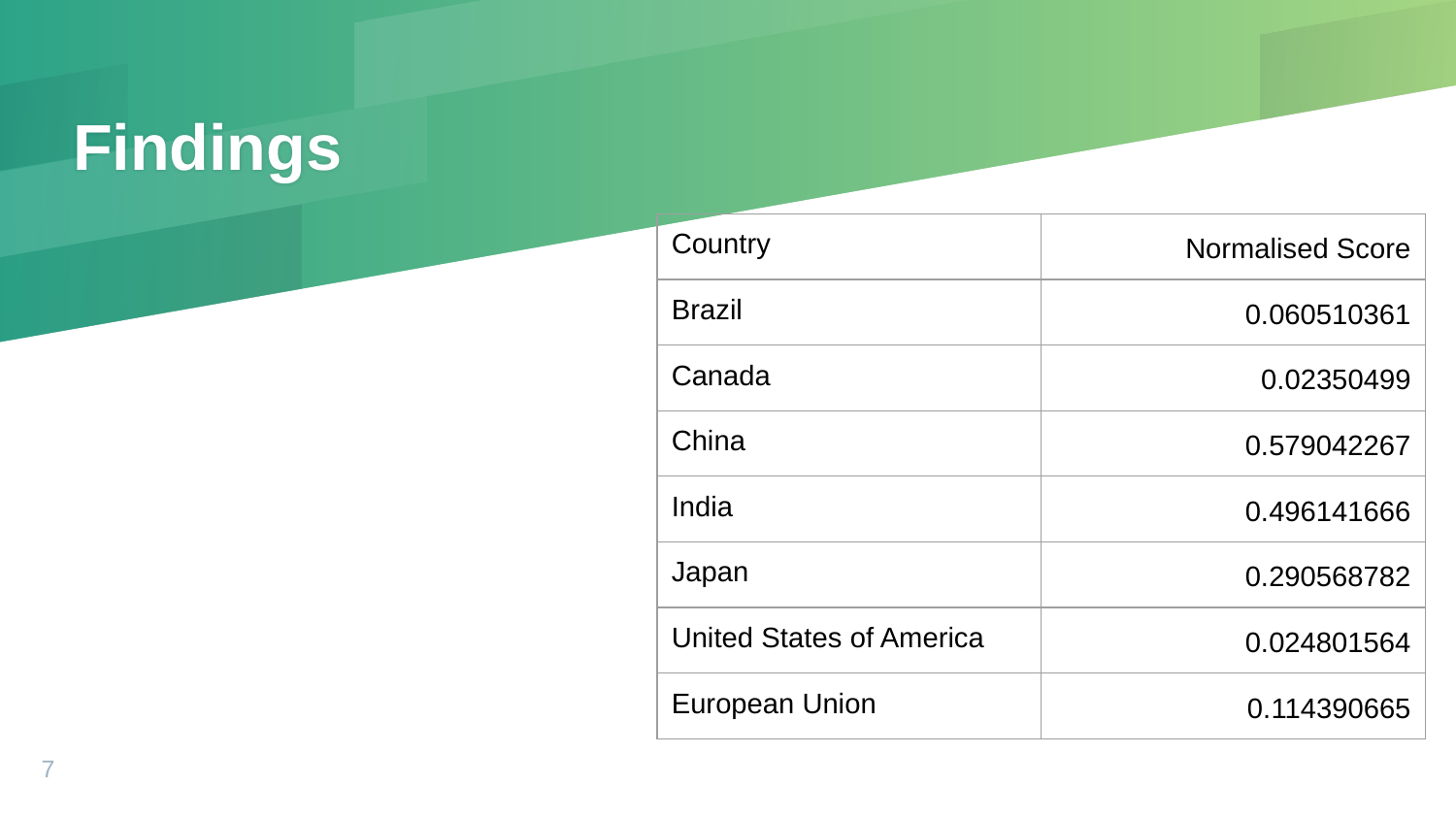

# Findings
| Country | Normalised Score |
| --- | --- |
| Brazil | 0.060510361 |
| Canada | 0.02350499 |
| China | 0.579042267 |
| India | 0.496141666 |
| Japan | 0.290568782 |
| United States of America | 0.024801564 |
| European Union | 0.114390665 |
7